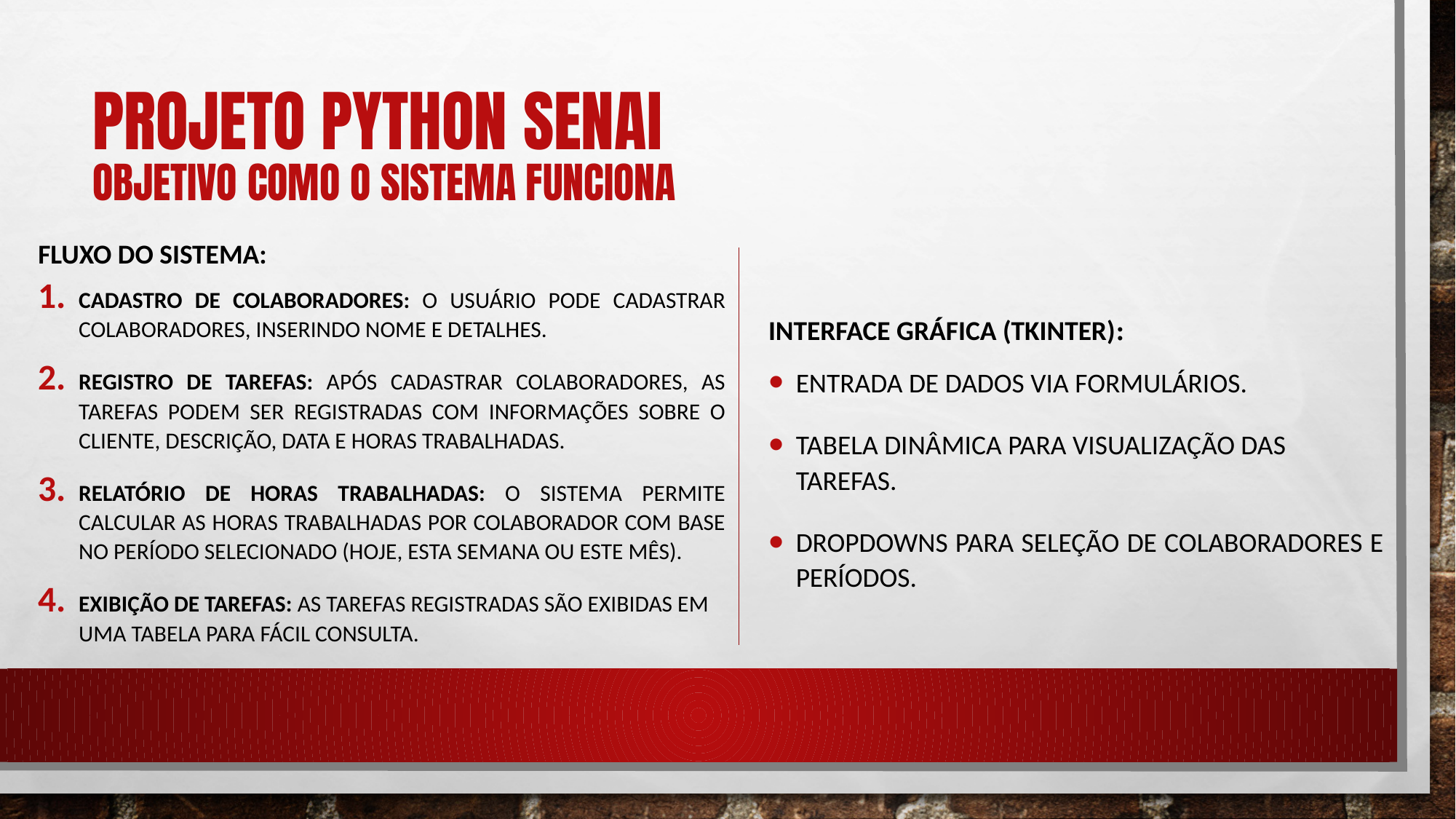

# PROJETO PYTHON SENAI OBJETIVO COMO O SISTEMA FUNCIONA
FLUXO DO SISTEMA:
Cadastro de Colaboradores: O usuário pode cadastrar colaboradores, inserindo nome e detalhes.
Registro de Tarefas: Após cadastrar colaboradores, as tarefas podem ser registradas com informações sobre o cliente, descrição, data e horas trabalhadas.
Relatório de Horas Trabalhadas: O sistema permite calcular as horas trabalhadas por colaborador com base no período selecionado (Hoje, Esta Semana ou Este Mês).
Exibição de Tarefas: As tarefas registradas são exibidas em uma tabela para fácil consulta.
INTERFACE GRÁFICA (TKINTER):
Entrada de dados via formulários.
Tabela dinâmica para visualização das tarefas.
Dropdowns para seleção de colaboradores e períodos.